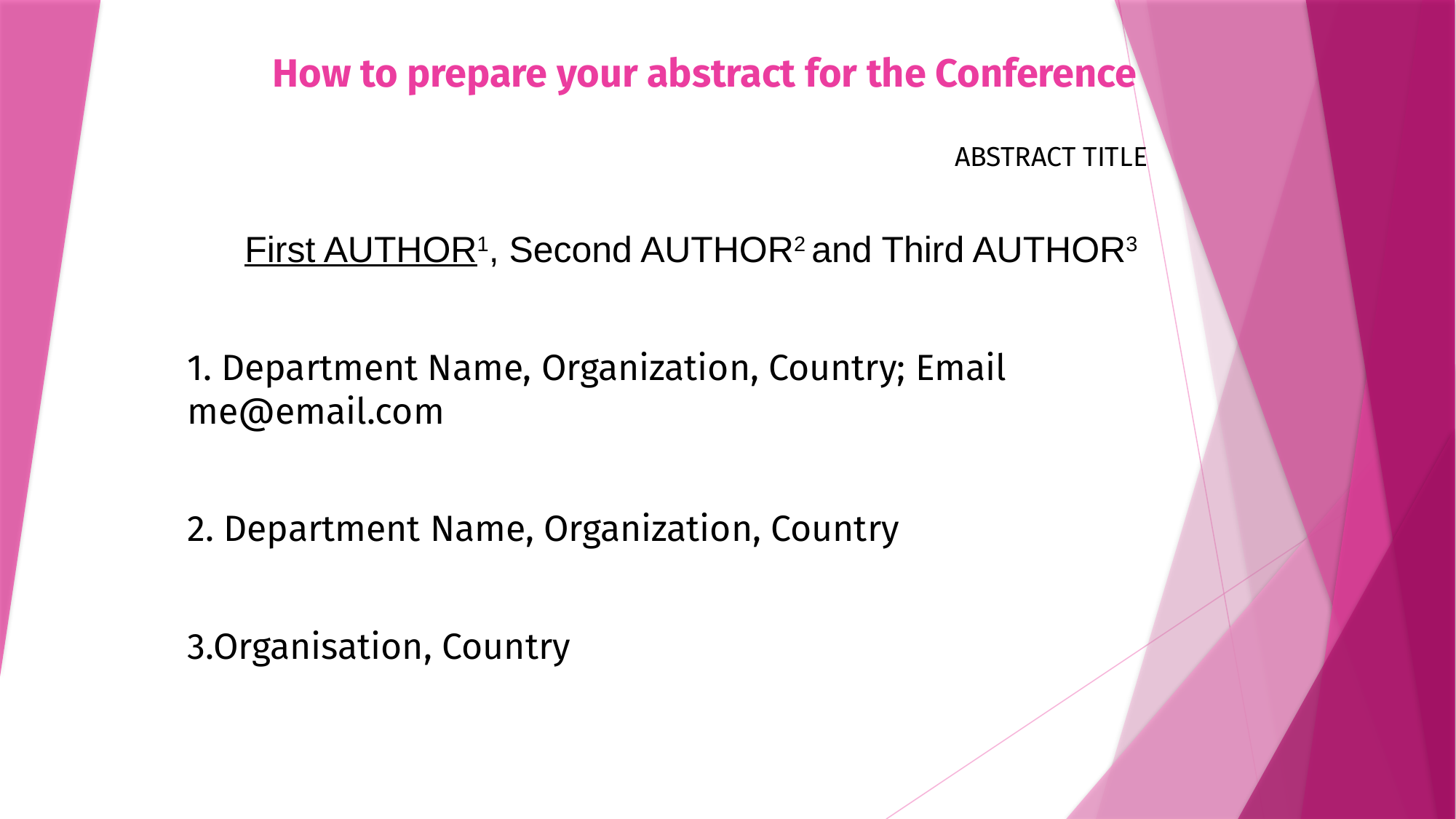

# How to prepare your abstract for the Conference
ABSTRACT TITLE

First AUTHOR1, Second AUTHOR2 and Third AUTHOR3

1. Department Name, Organization, Country; Email me@email.com

2. Department Name, Organization, Country

3.Organisation, Country